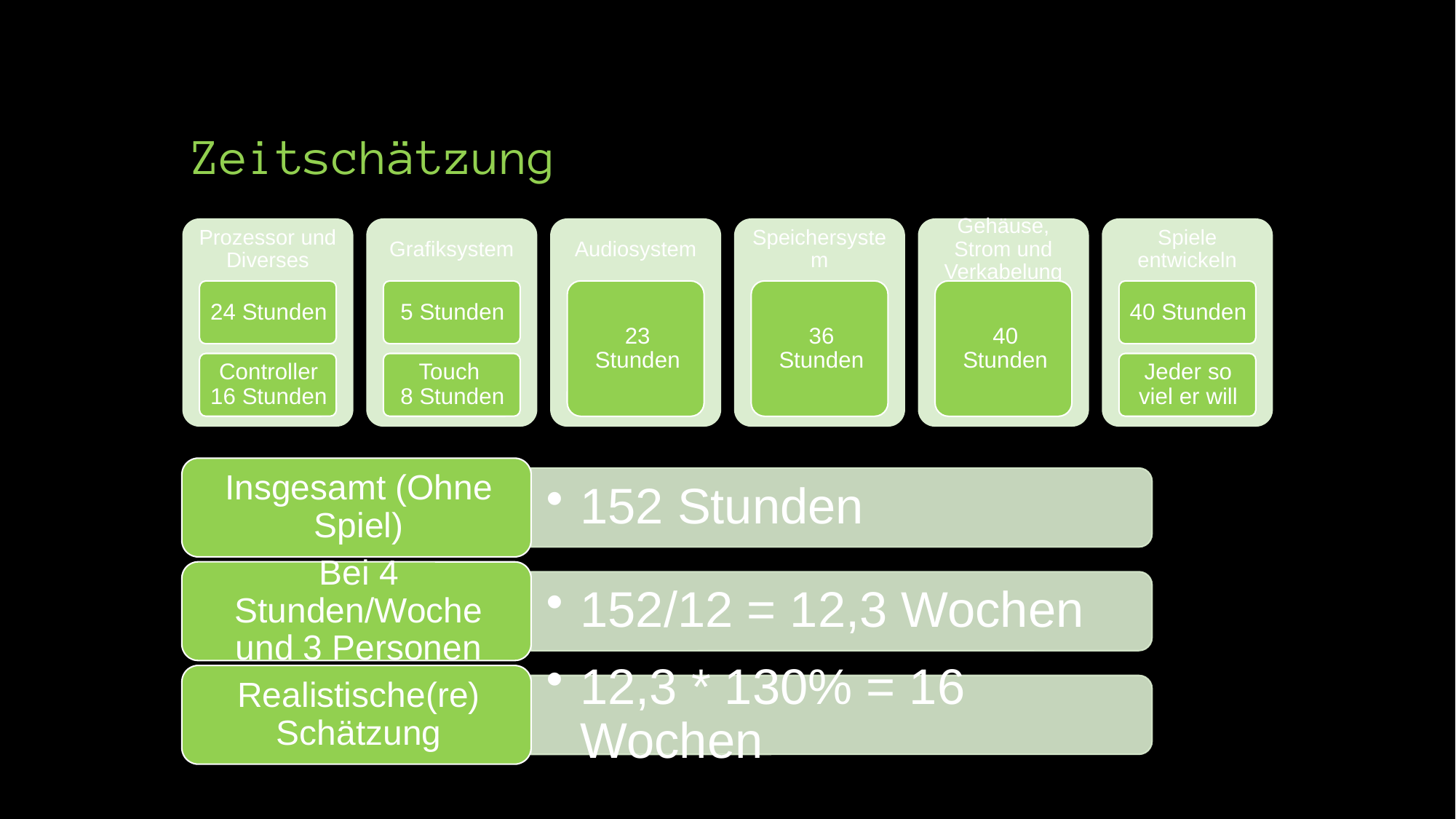

# Zeitschätzung
Prozessor und Diverses
24 Stunden
Controller
16 Stunden
Grafiksystem
5 Stunden
Touch
8 Stunden
Audiosystem
23 Stunden
Speichersystem
36 Stunden
Gehäuse, Strom und Verkabelung
40 Stunden
Spiele entwickeln
40 Stunden
Jeder so viel er will
152 Stunden
Insgesamt (Ohne Spiel)
152/12 = 12,3 Wochen
Bei 4 Stunden/Woche und 3 Personen
12,3 * 130% = 16 Wochen
Realistische(re) Schätzung